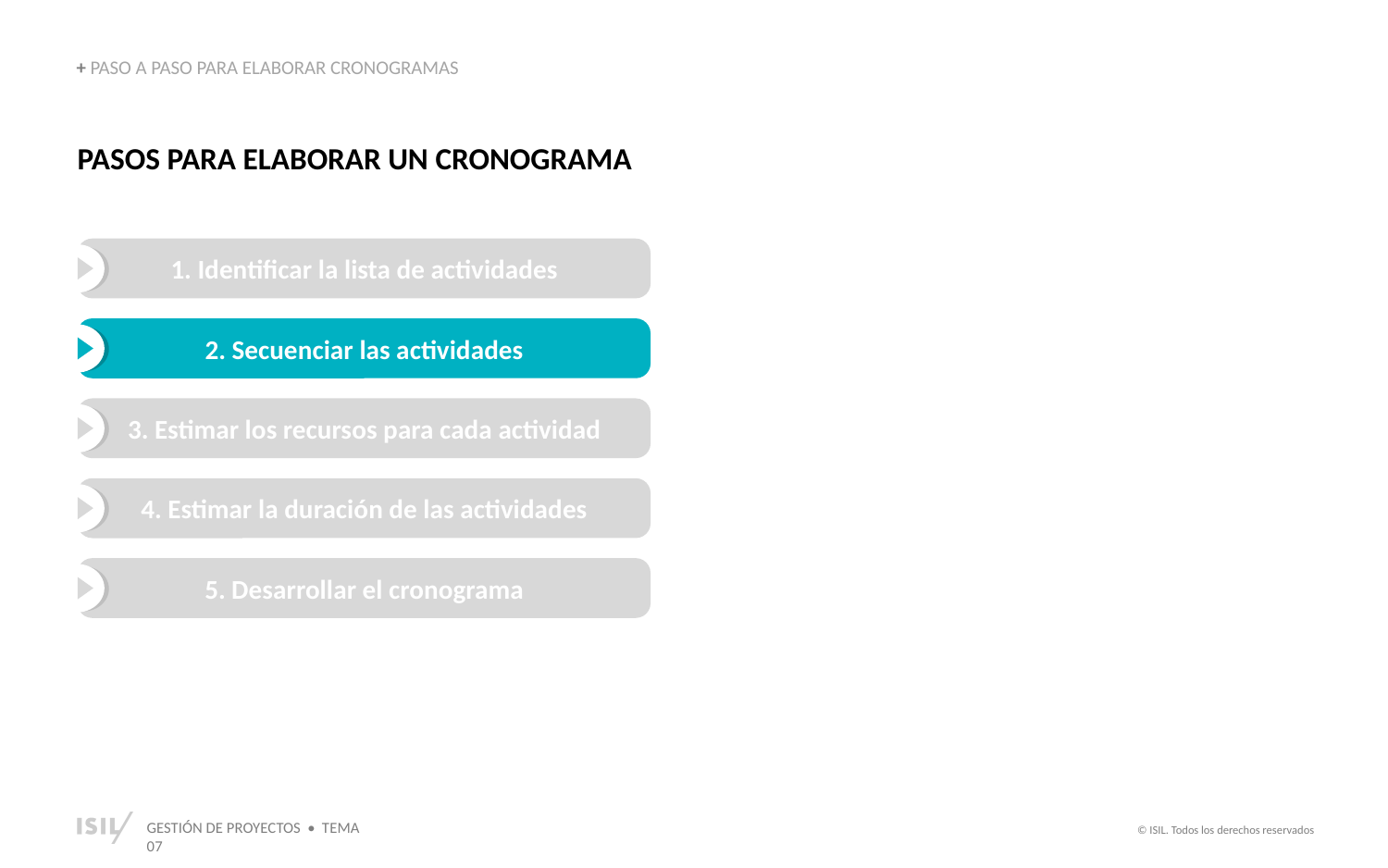

+ PASO A PASO PARA ELABORAR CRONOGRAMAS
PASOS PARA ELABORAR UN CRONOGRAMA
1. Identificar la lista de actividades

2. Secuenciar las actividades

3. Estimar los recursos para cada actividad

4. Estimar la duración de las actividades

5. Desarrollar el cronograma